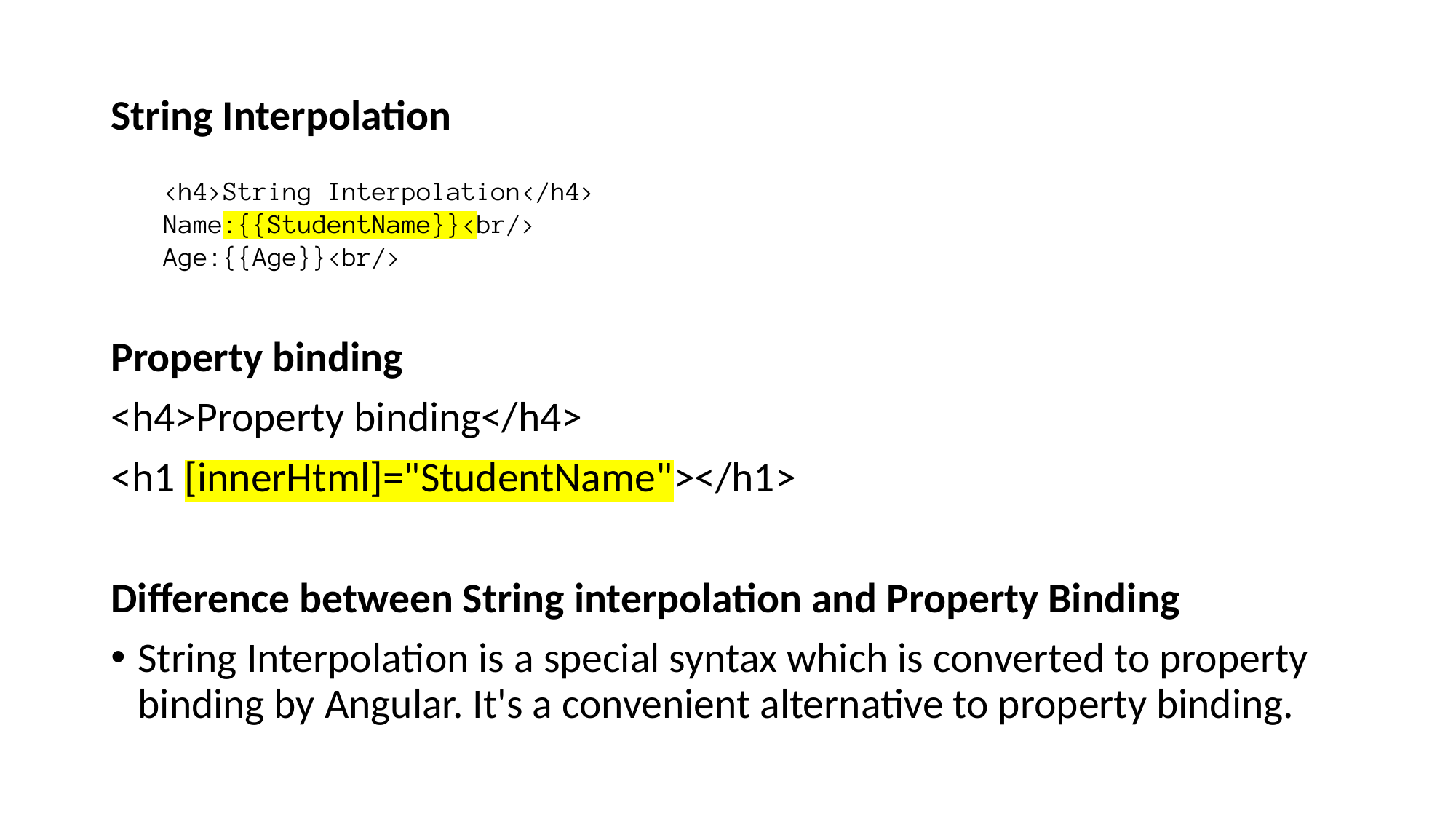

String Interpolation

Property binding
<h4>Property binding</h4>
<h1 [innerHtml]="StudentName"></h1>

Difference between String interpolation and Property Binding
String Interpolation is a special syntax which is converted to property binding by Angular. It's a convenient alternative to property binding.

<h4>String Interpolation</h4>
Name:{{StudentName}}<br/>
Age:{{Age}}<br/>